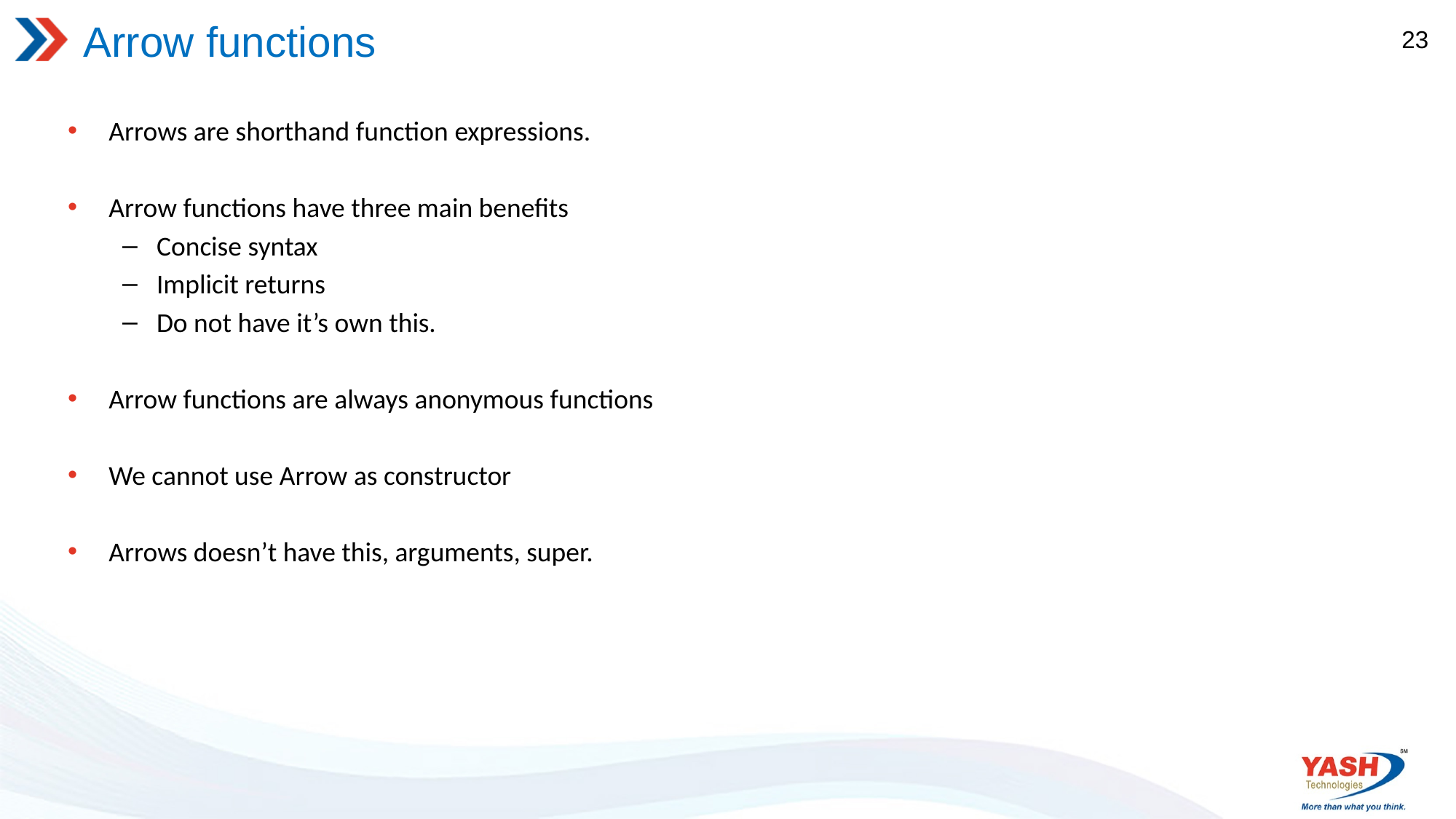

# Arrow functions
23
Arrows are shorthand function expressions.

Arrow functions have three main benefits
Concise syntax
Implicit returns
Do not have it’s own this.

Arrow functions are always anonymous functions

We cannot use Arrow as constructor

Arrows doesn’t have this, arguments, super.